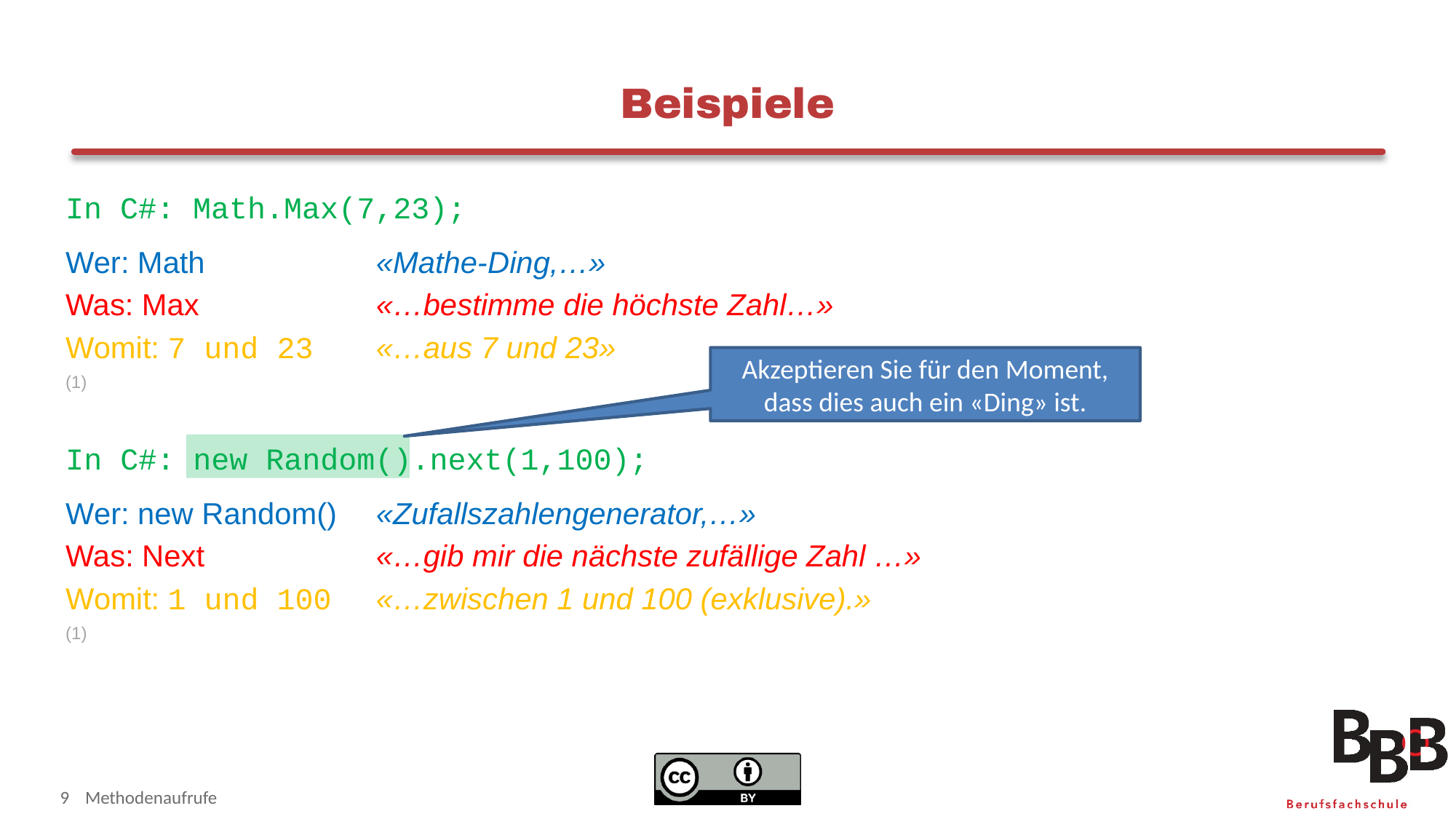

# Beispiele
In C#: Math.Max(7,23);

Wer: Math
Was: Max
Womit: 7 und 23
(1)

«Mathe-Ding,…»
«…bestimme die höchste Zahl…»
«…aus 7 und 23»
Akzeptieren Sie für den Moment, dass dies auch ein «Ding» ist.
In C#: new Random().next(1,100);

Wer: new Random()
Was: Next
Womit: 1 und 100
(1)

«Zufallszahlengenerator,…»
«…gib mir die nächste zufällige Zahl …»
«…zwischen 1 und 100 (exklusive).»
9
Methodenaufrufe